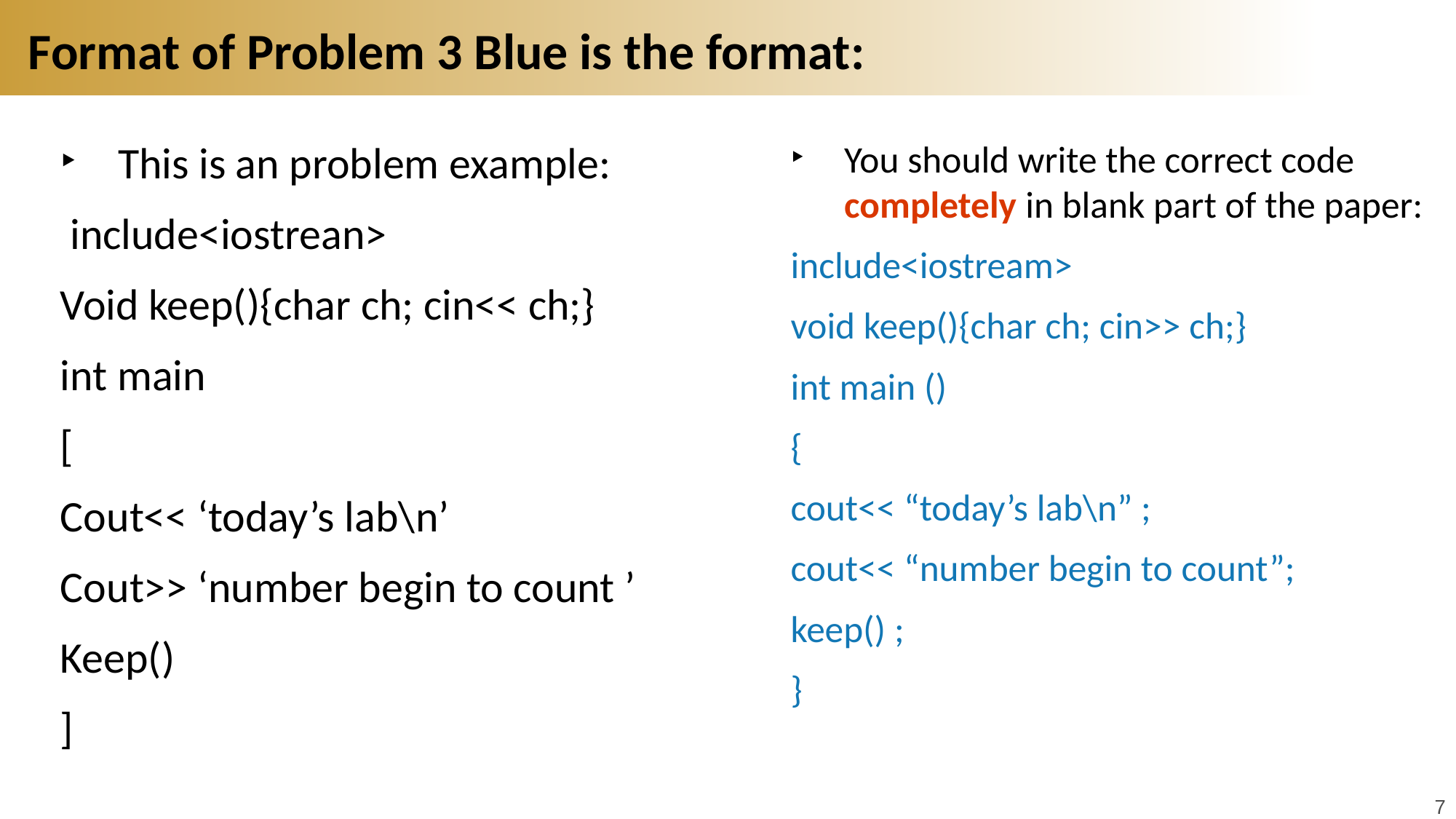

# Format of Problem 3 Blue is the format:
This is an problem example:
 include<iostrean>
Void keep(){char ch; cin<< ch;}
int main
[
Cout<< ‘today’s lab\n’
Cout>> ‘number begin to count ’
Keep()
]
You should write the correct code completely in blank part of the paper:
include<iostream>
void keep(){char ch; cin>> ch;}
int main ()
{
cout<< “today’s lab\n” ;
cout<< “number begin to count”;
keep() ;
}

7